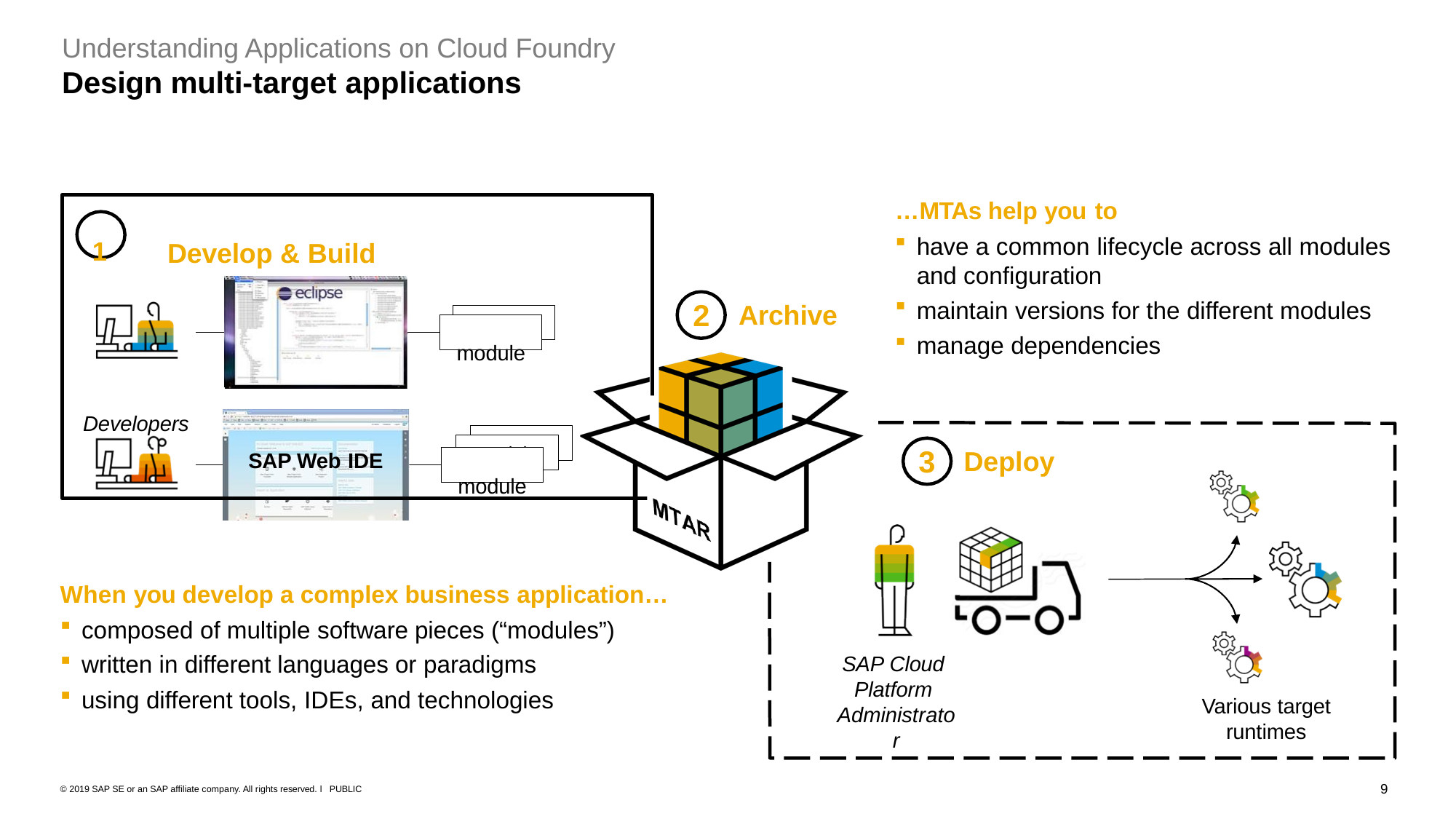

Understanding Applications on Cloud Foundry
# Design multi-target applications
…MTAs help you to
have a common lifecycle across all modules
and configuration
maintain versions for the different modules
manage dependencies
1	Develop & Build

module

Developers
SAP Web IDE
module

2
Archive

module

module

3
Deploy
module

When you develop a complex business application…
composed of multiple software pieces (“modules”)
written in different languages or paradigms
using different tools, IDEs, and technologies
SAP Cloud  Platform  Administrator
Various target
runtimes
9
© 2019 SAP SE or an SAP affiliate company. All rights reserved. ǀ PUBLIC